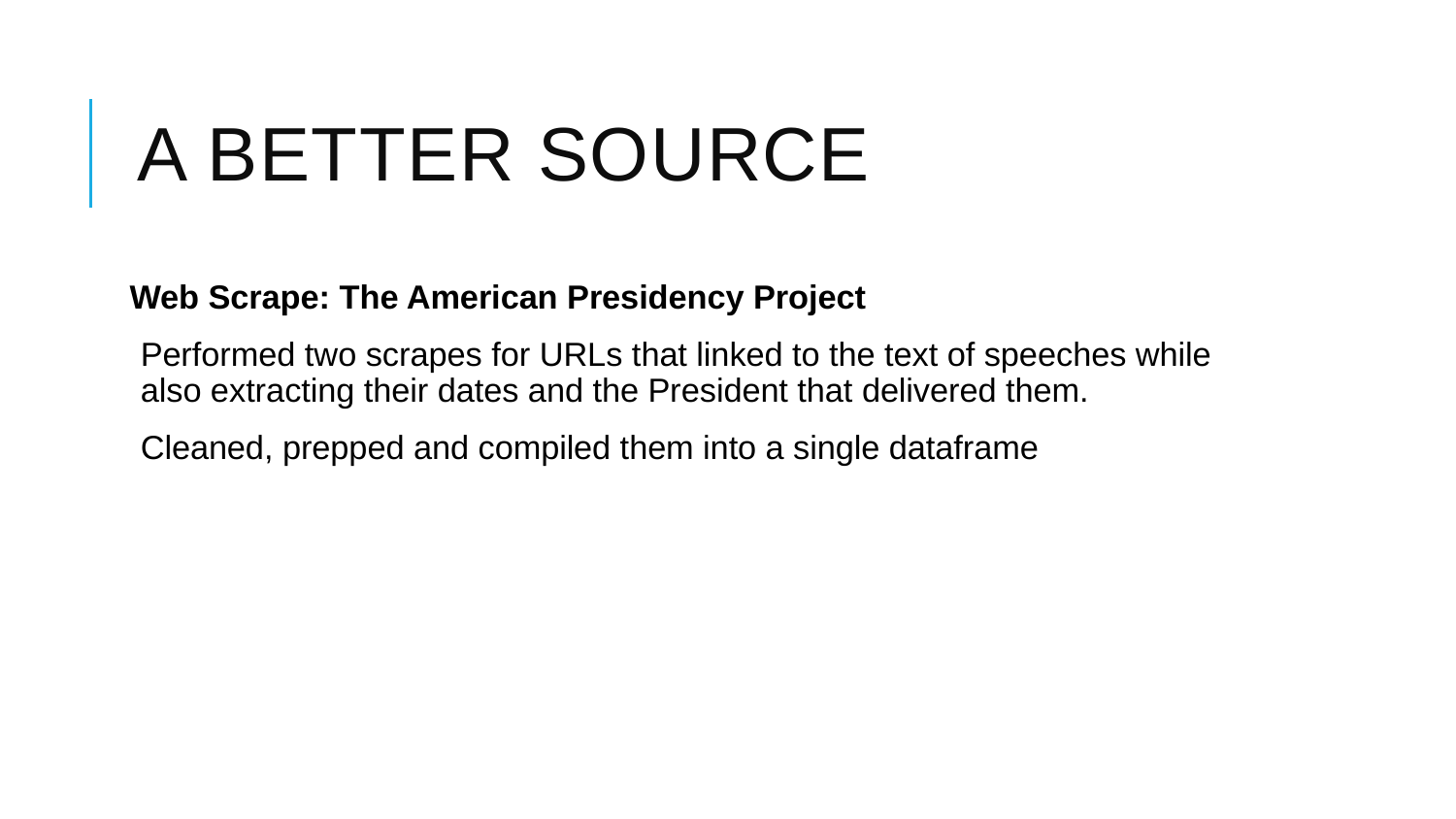

# A Better Source
Web Scrape: The American Presidency Project
Performed two scrapes for URLs that linked to the text of speeches while also extracting their dates and the President that delivered them.
Cleaned, prepped and compiled them into a single dataframe